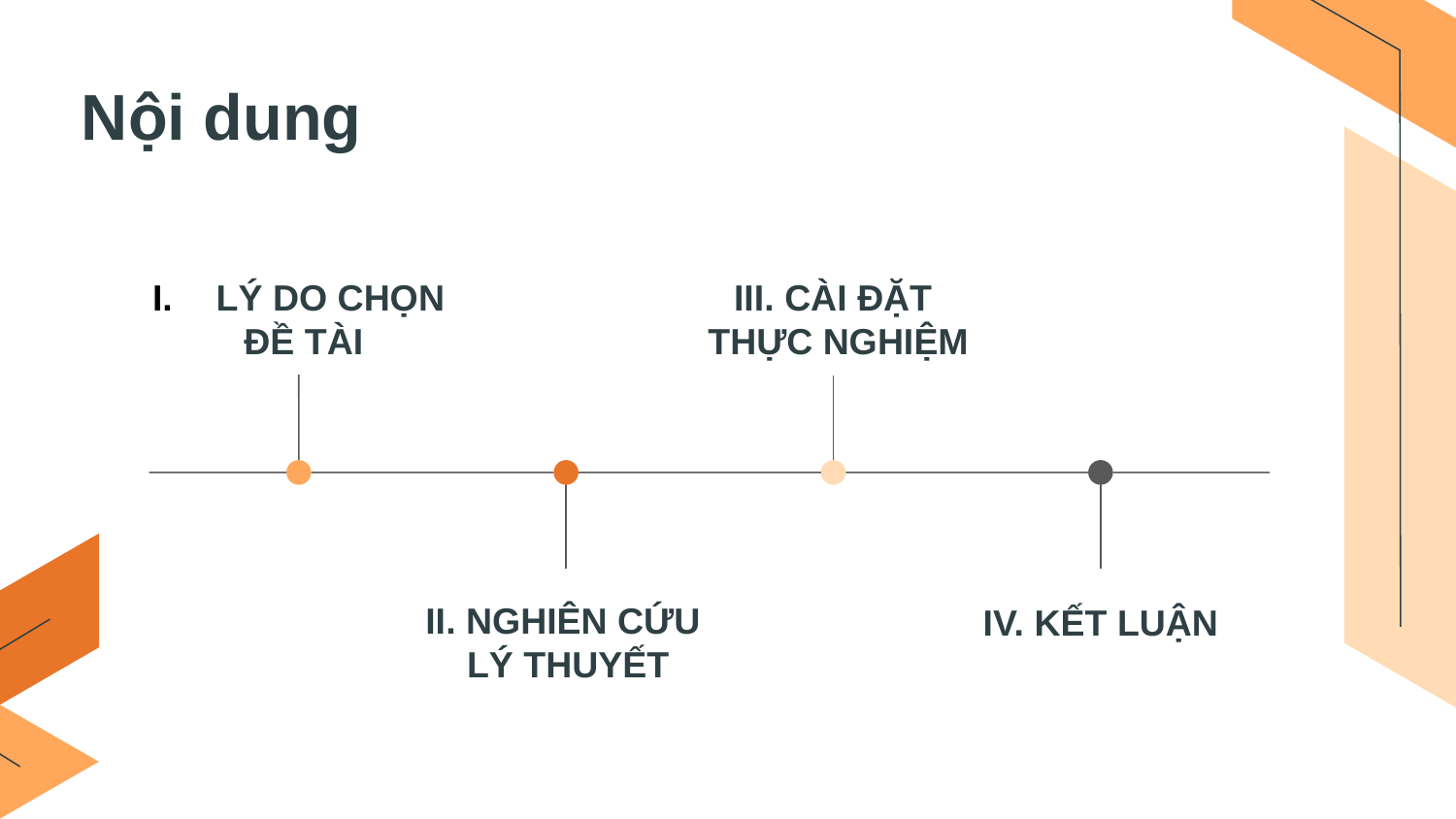

# Nội dung
III. CÀI ĐẶT
 THỰC NGHIỆM
LÝ DO CHỌN
 ĐỀ TÀI

IV. KẾT LUẬN
II. NGHIÊN CỨU
 LÝ THUYẾT